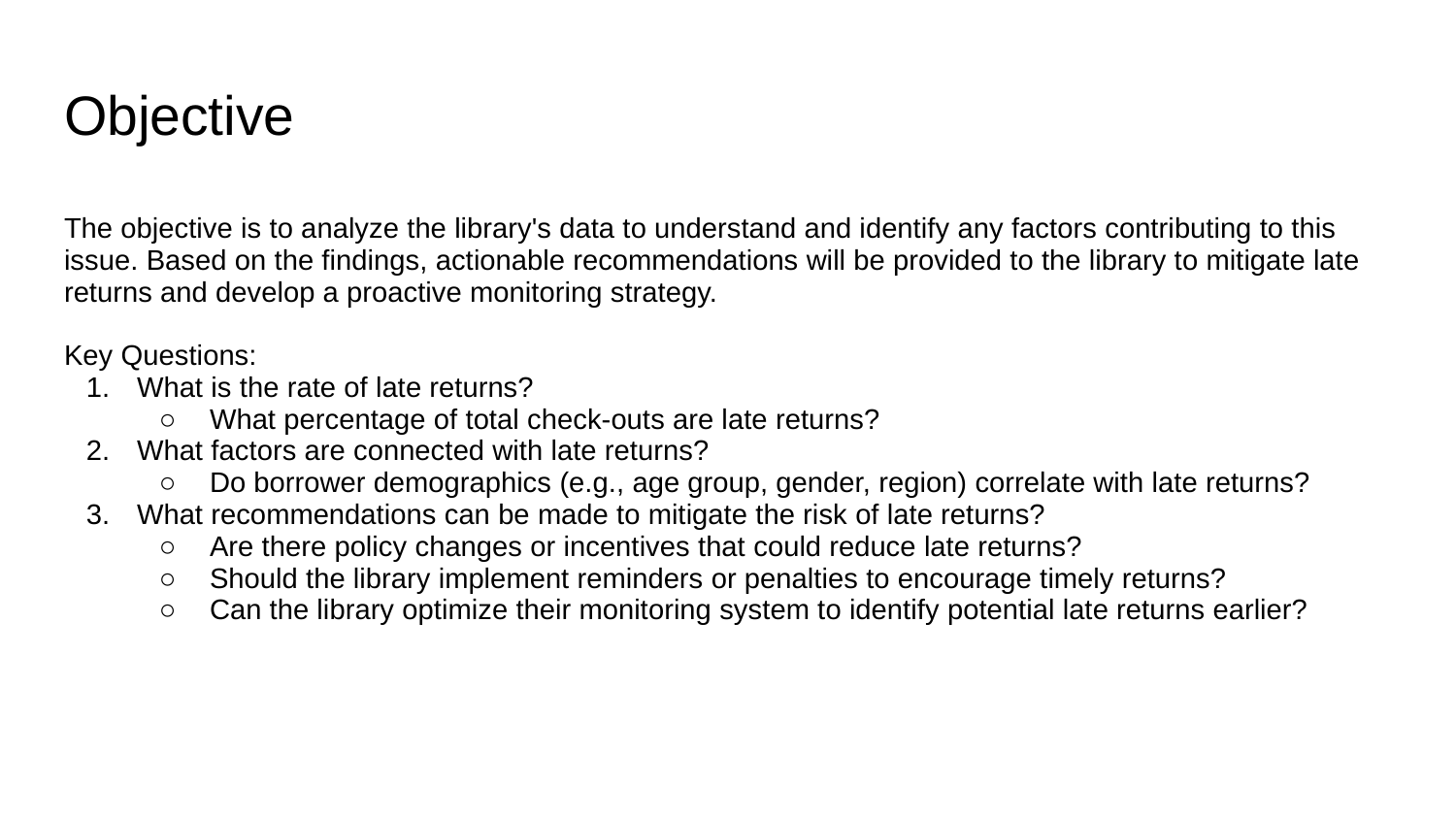

# Objective
The objective is to analyze the library's data to understand and identify any factors contributing to this issue. Based on the findings, actionable recommendations will be provided to the library to mitigate late returns and develop a proactive monitoring strategy.

Key Questions:
What is the rate of late returns?
What percentage of total check-outs are late returns?
What factors are connected with late returns?
Do borrower demographics (e.g., age group, gender, region) correlate with late returns?
What recommendations can be made to mitigate the risk of late returns?
Are there policy changes or incentives that could reduce late returns?
Should the library implement reminders or penalties to encourage timely returns?
Can the library optimize their monitoring system to identify potential late returns earlier?